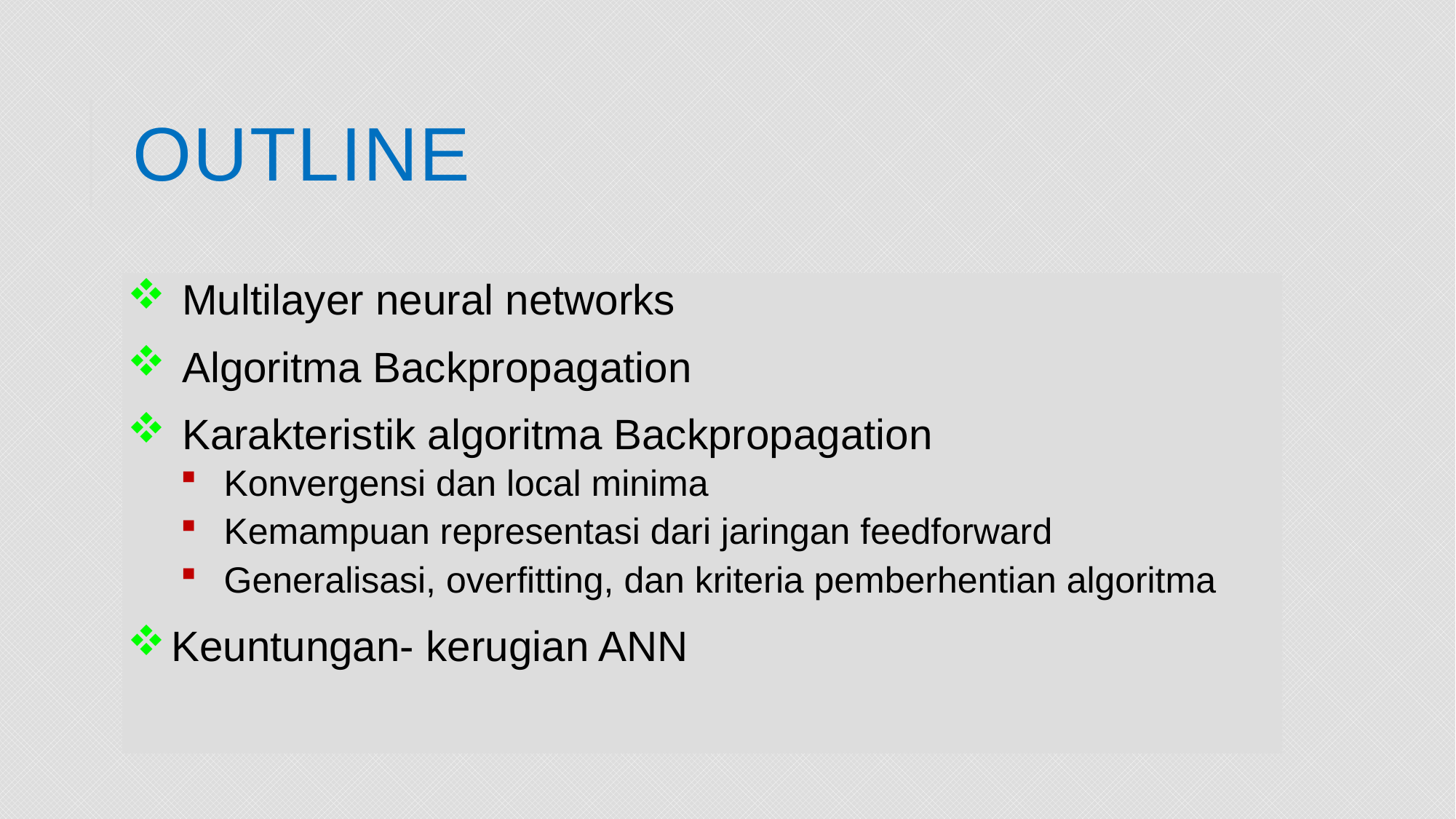

# OUTLINE
Multilayer neural networks
Algoritma Backpropagation
Karakteristik algoritma Backpropagation
Konvergensi dan local minima
Kemampuan representasi dari jaringan feedforward
Generalisasi, overfitting, dan kriteria pemberhentian algoritma
Keuntungan- kerugian ANN